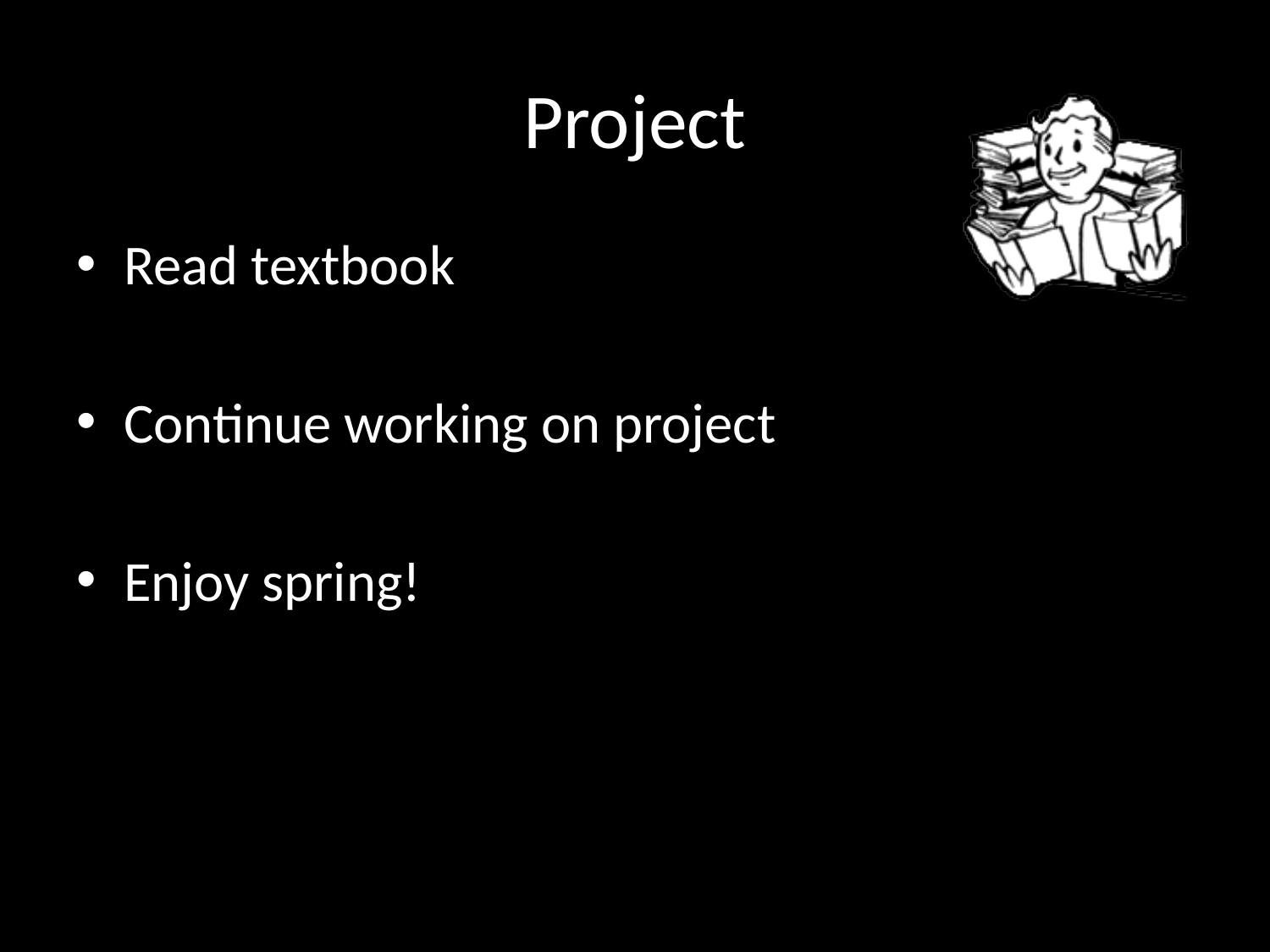

# Project
Read textbook

Continue working on project

Enjoy spring!